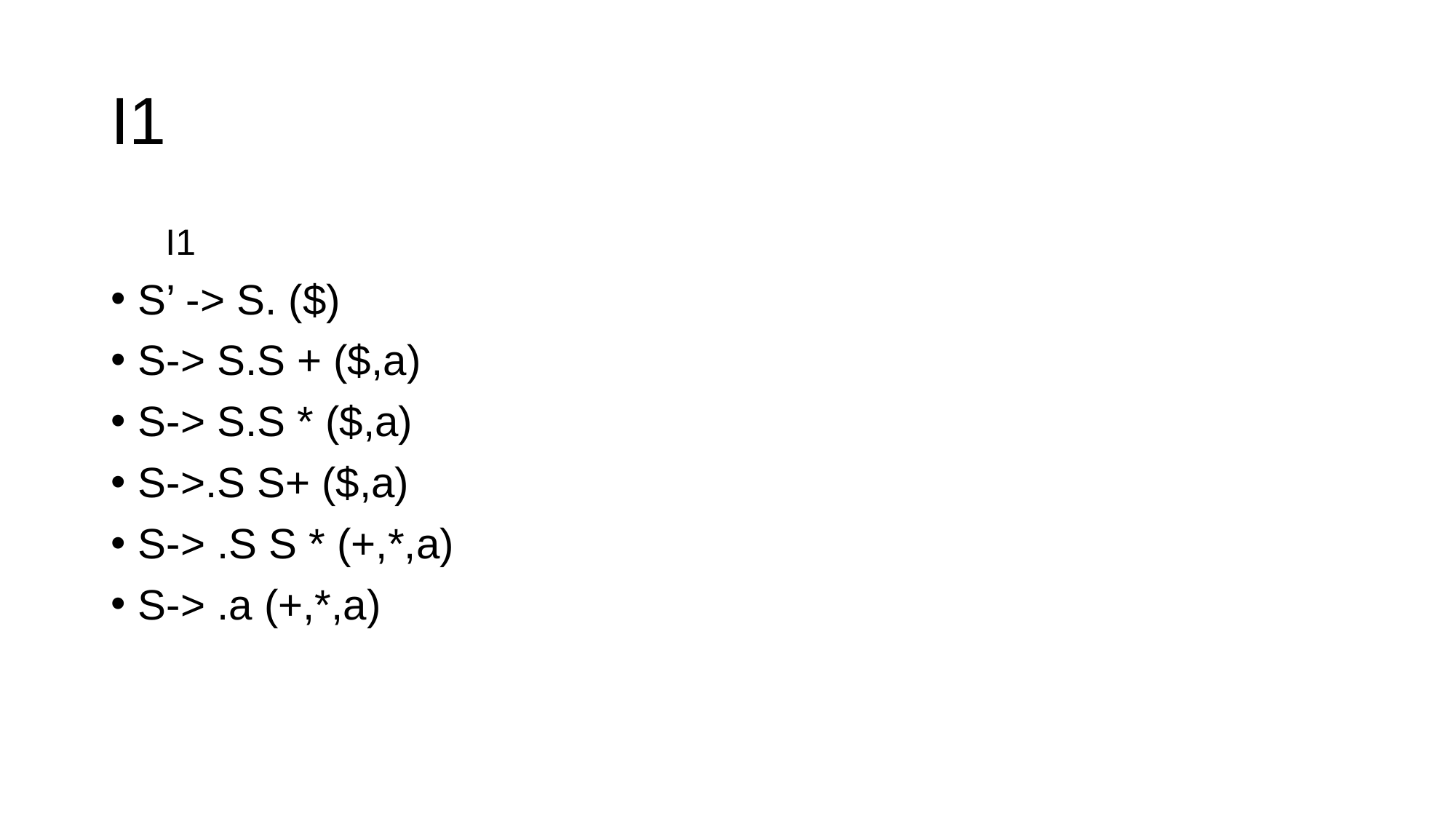

# I1
I1
S’ -> S. ($)
S-> S.S + ($,a)
S-> S.S * ($,a)
S->.S S+ ($,a)
S-> .S S * (+,*,a)
S-> .a (+,*,a)